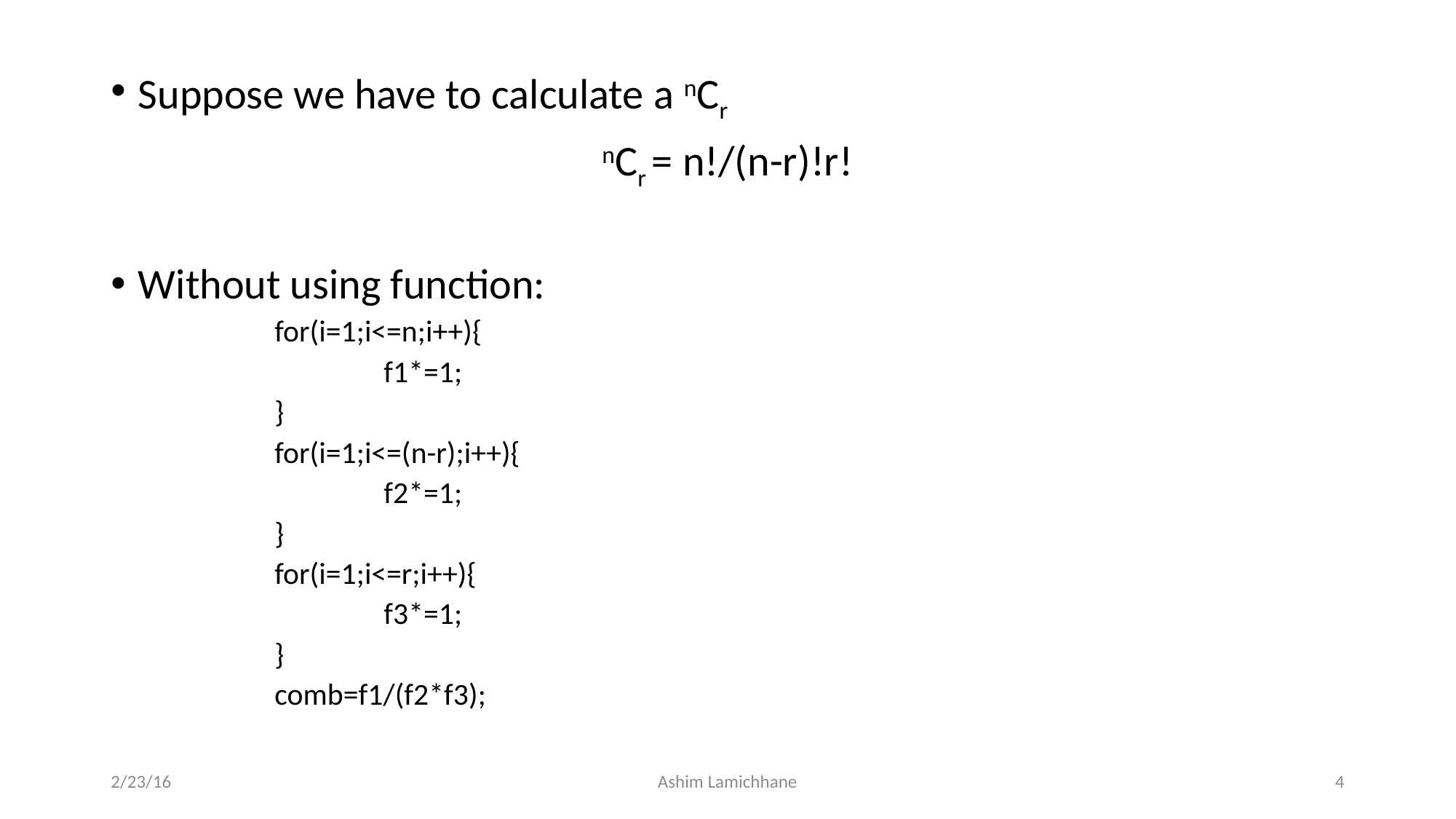

Suppose we have to calculate a nCr
nCr = n!/(n-r)!r!

Without using function:
for(i=1;i<=n;i++){
	f1*=1;
}
for(i=1;i<=(n-r);i++){
	f2*=1;
}
for(i=1;i<=r;i++){
	f3*=1;
}
comb=f1/(f2*f3);
2/23/16
Ashim Lamichhane
4